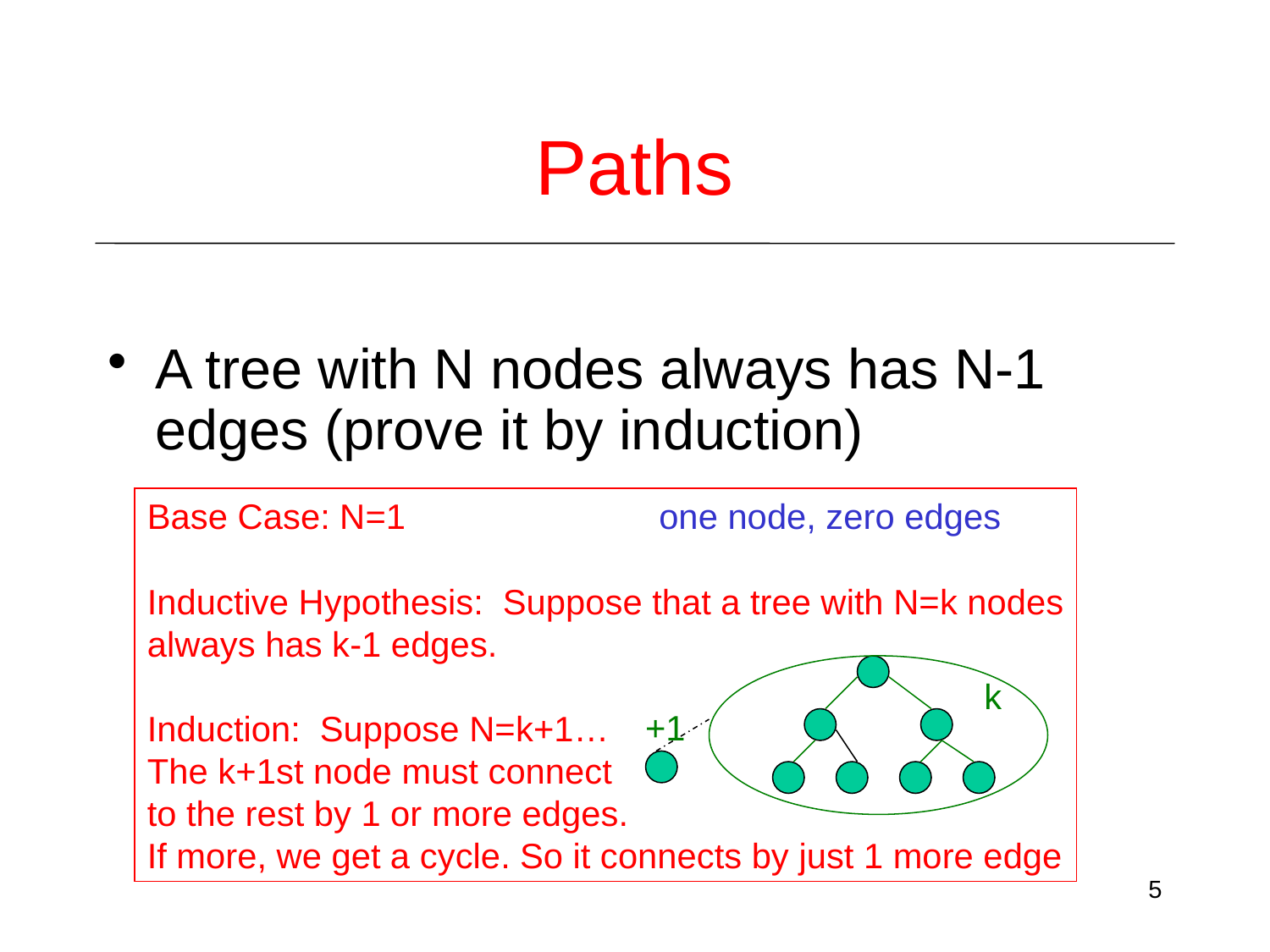

# Paths

A tree with N nodes always has N-1 edges (prove it by induction)
Base Case: N=1                          one node, zero edges

Inductive Hypothesis:  Suppose that a tree with N=k nodes
always has k-1 edges.

Induction:  Suppose N=k+1…
The k+1st node must connect
to the rest by 1 or more edges.
If more, we get a cycle. So it connects by just 1 more edge

k

+1

5